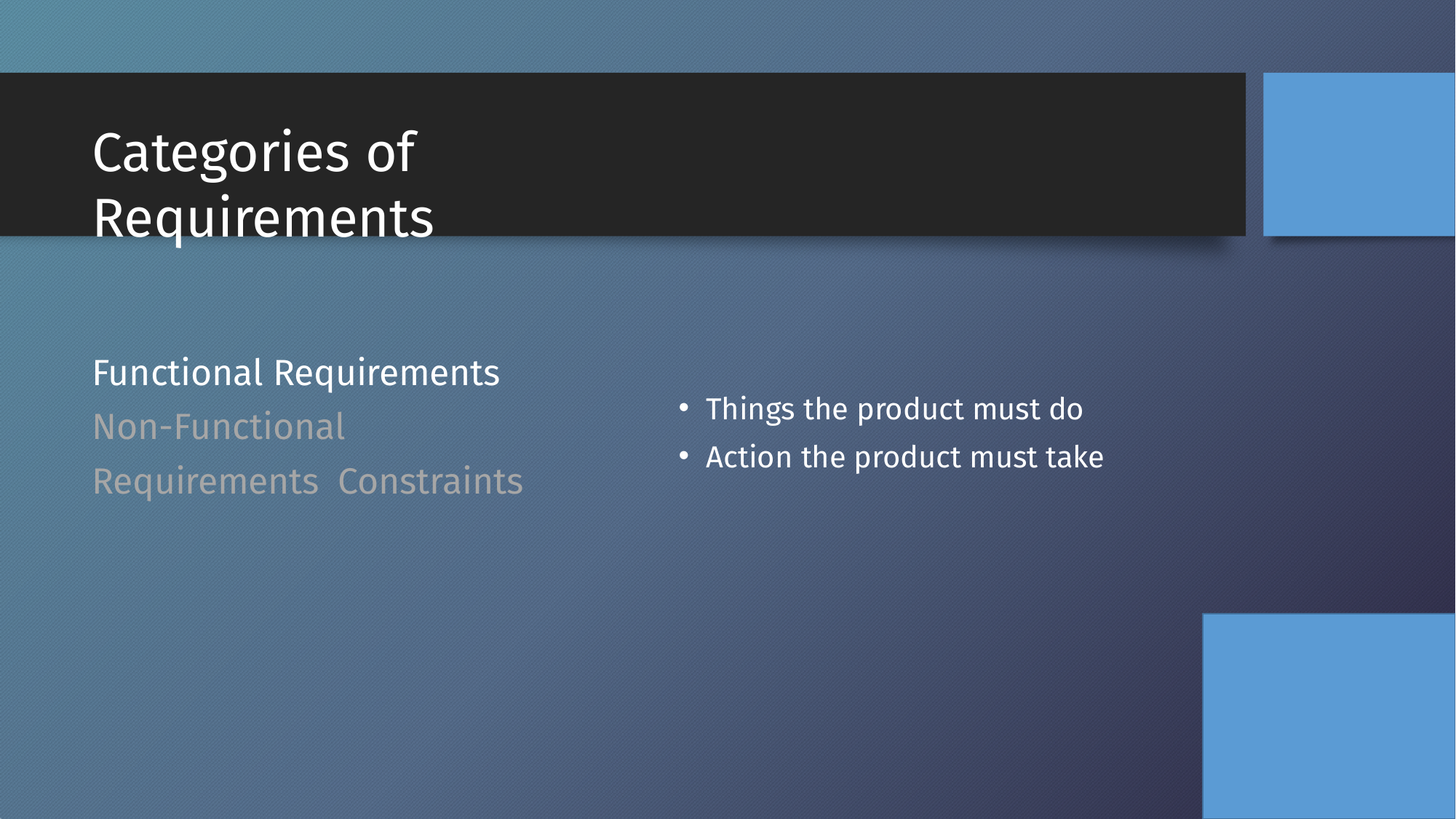

# Categories of Requirements
Functional Requirements
Non-Functional Requirements  Constraints
Things the product must do
Action the product must take